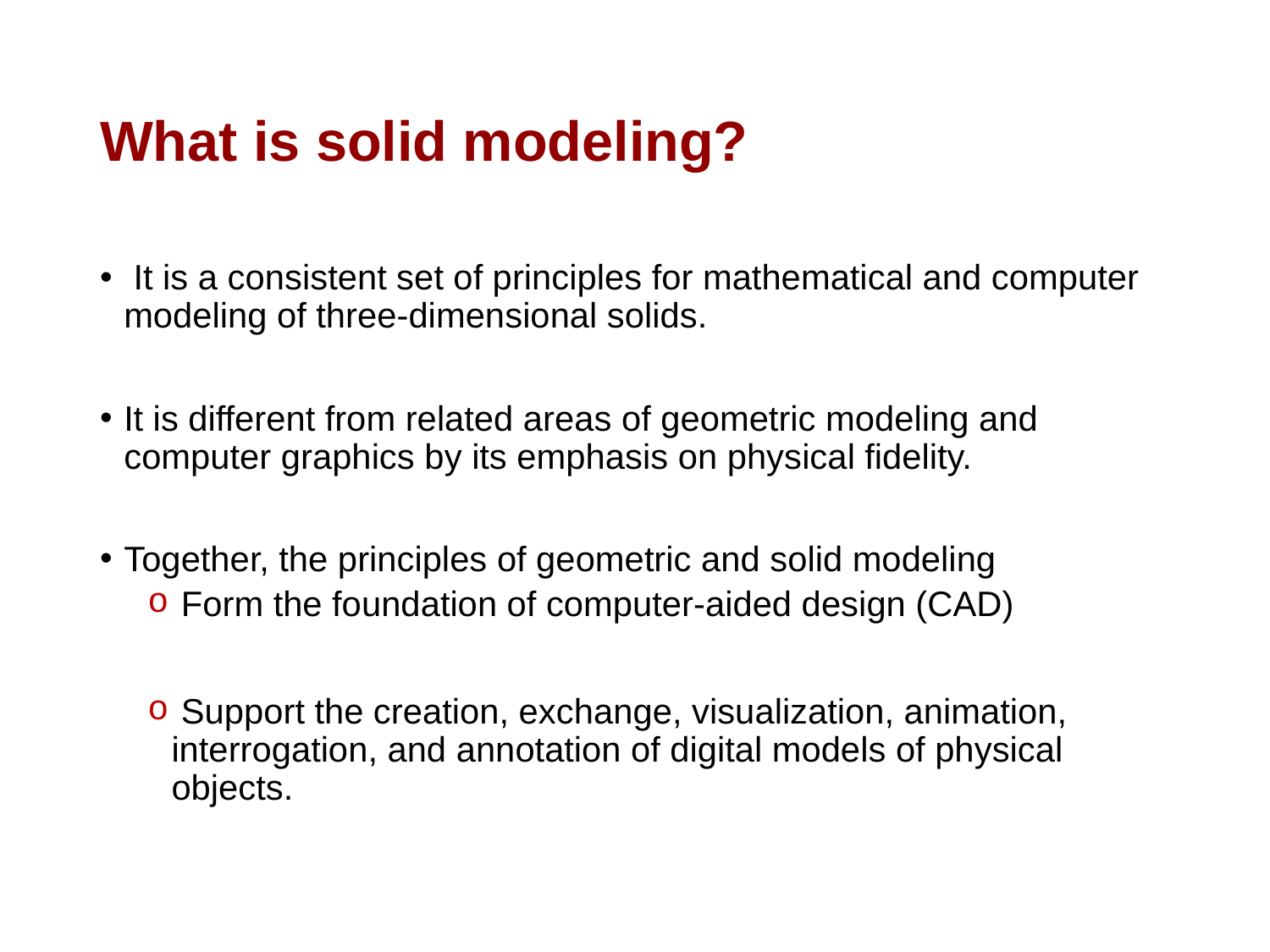

# What is solid modeling?
 It is a consistent set of principles for mathematical and computer modeling of three-dimensional solids.

It is different from related areas of geometric modeling and computer graphics by its emphasis on physical fidelity.

Together, the principles of geometric and solid modeling
 Form the foundation of computer-aided design (CAD)

 Support the creation, exchange, visualization, animation, interrogation, and annotation of digital models of physical objects.